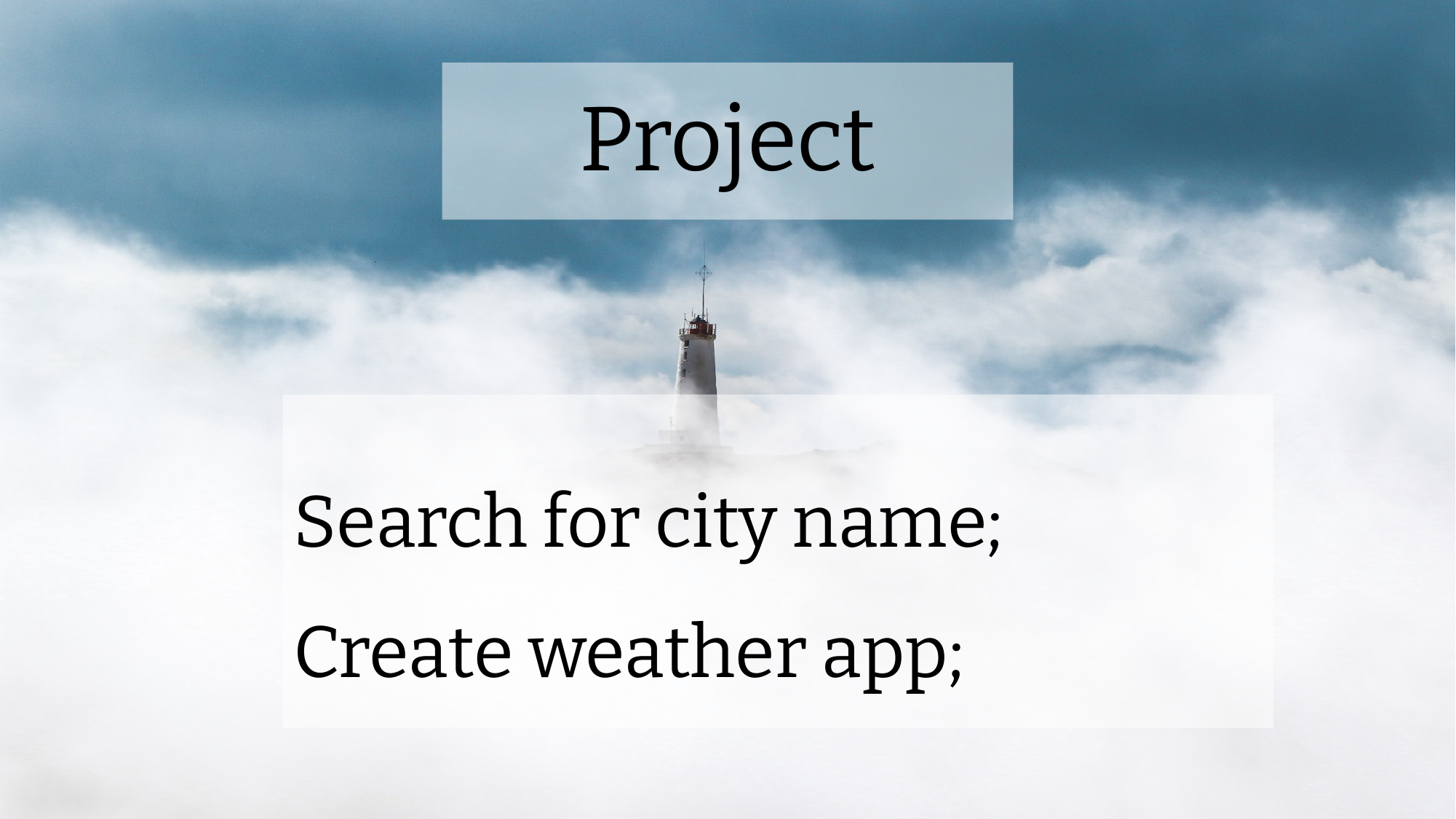

Project
# Search for city name; Create weather app;